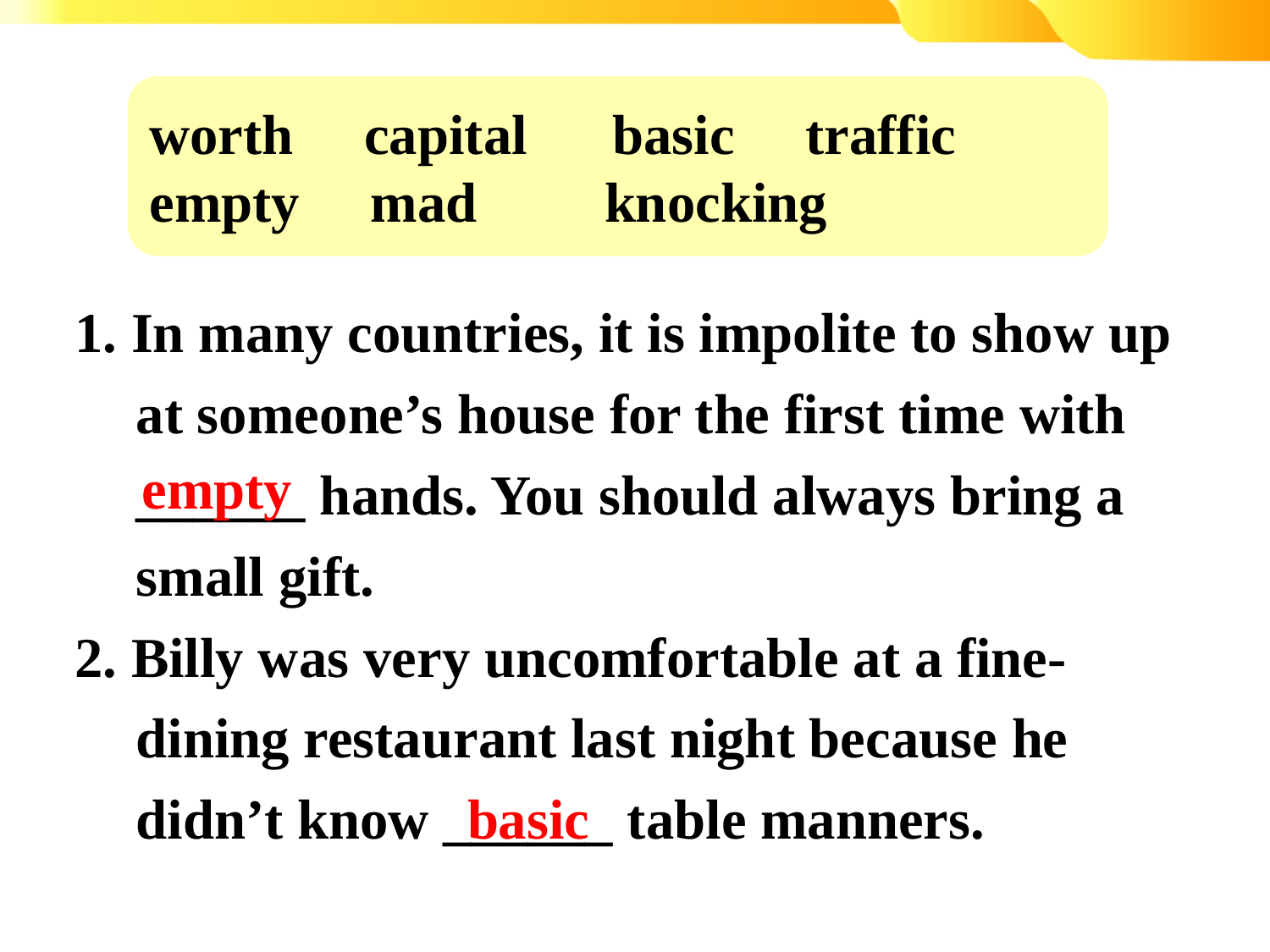

worth     capital      basic     traffic
empty     mad         knocking
1. In many countries, it is impolite to show up at someone’s house for the first time with ______ hands. You should always bring a small gift.
2. Billy was very uncomfortable at a fine-dining restaurant last night because he didn’t know ______ table manners.
empty
basic